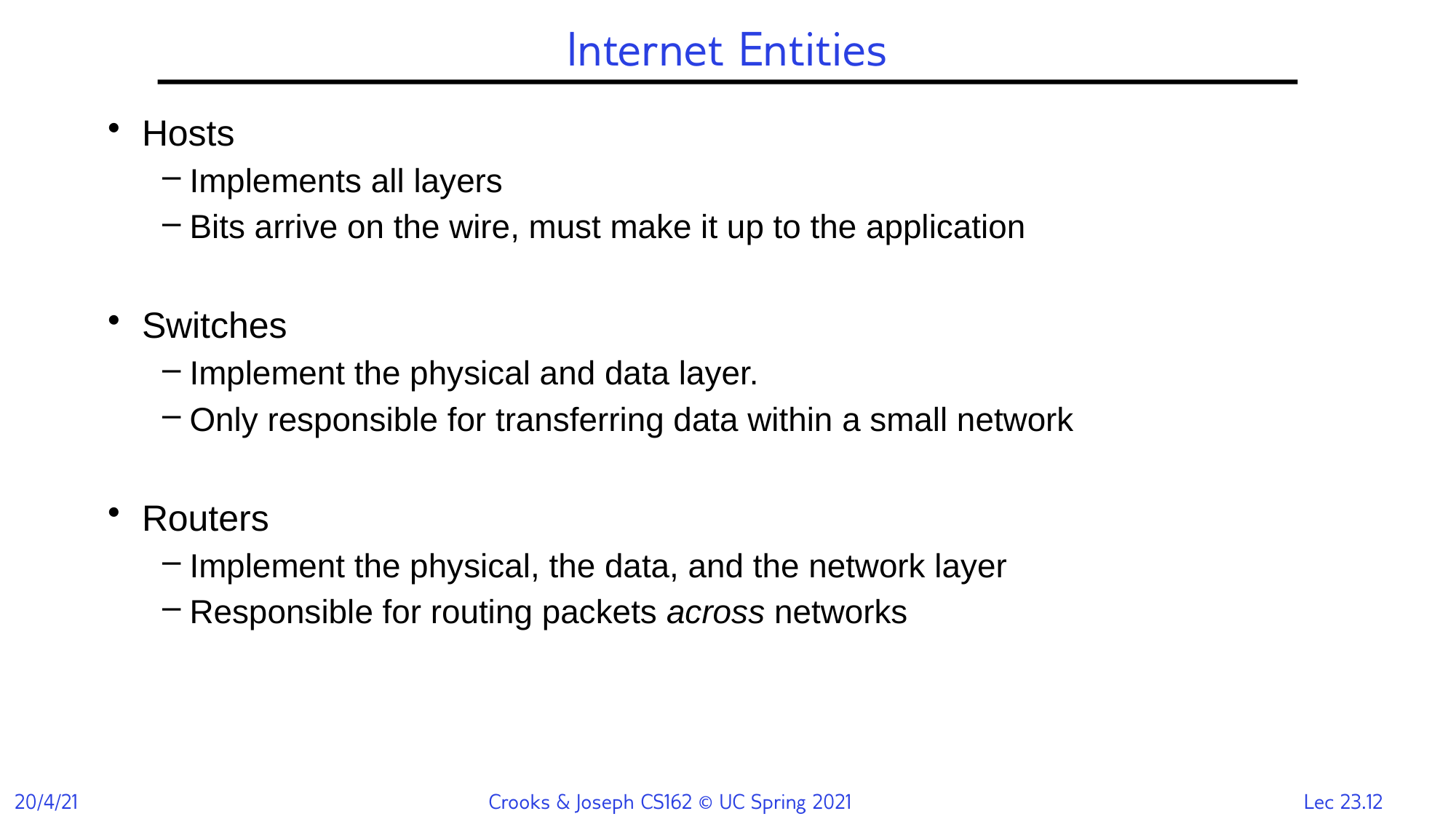

# Internet Entities
Hosts
Implements all layers
Bits arrive on the wire, must make it up to the application

Switches
Implement the physical and data layer.
Only responsible for transferring data within a small network

Routers
Implement the physical, the data, and the network layer
Responsible for routing packets across networks